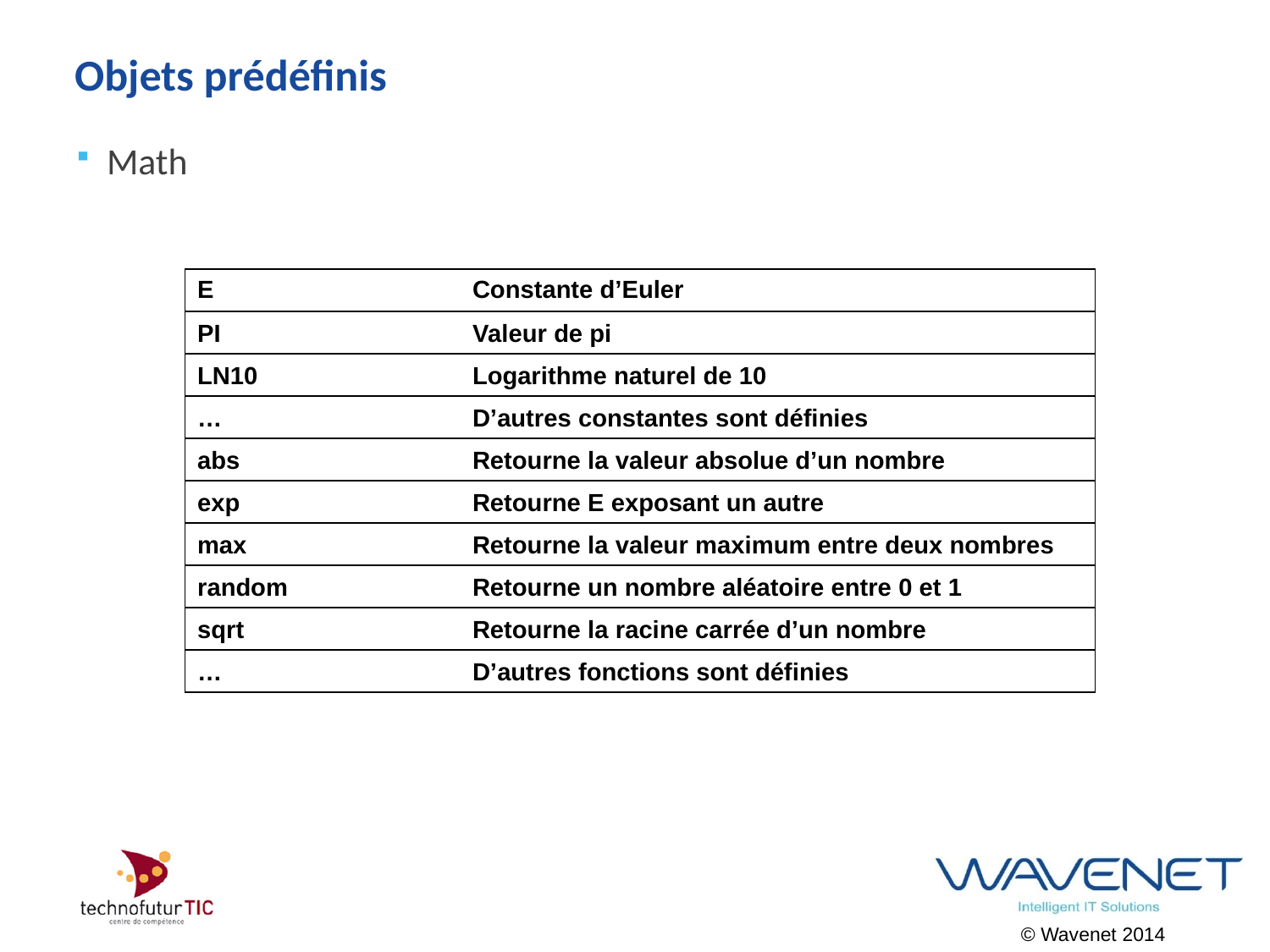

# Objets prédéfinis
Math
E
Constante d’Euler

PI

Valeur de pi
LN10

Logarithme naturel de 10
…

D’autres constantes sont définies
abs

Retourne la valeur absolue d’un nombre
exp

Retourne E exposant un autre
max

Retourne la valeur maximum entre deux nombres
random

Retourne un nombre aléatoire entre 0 et 1
sqrt

Retourne la racine carrée d’un nombre
…

D’autres fonctions sont définies
© Wavenet 2014